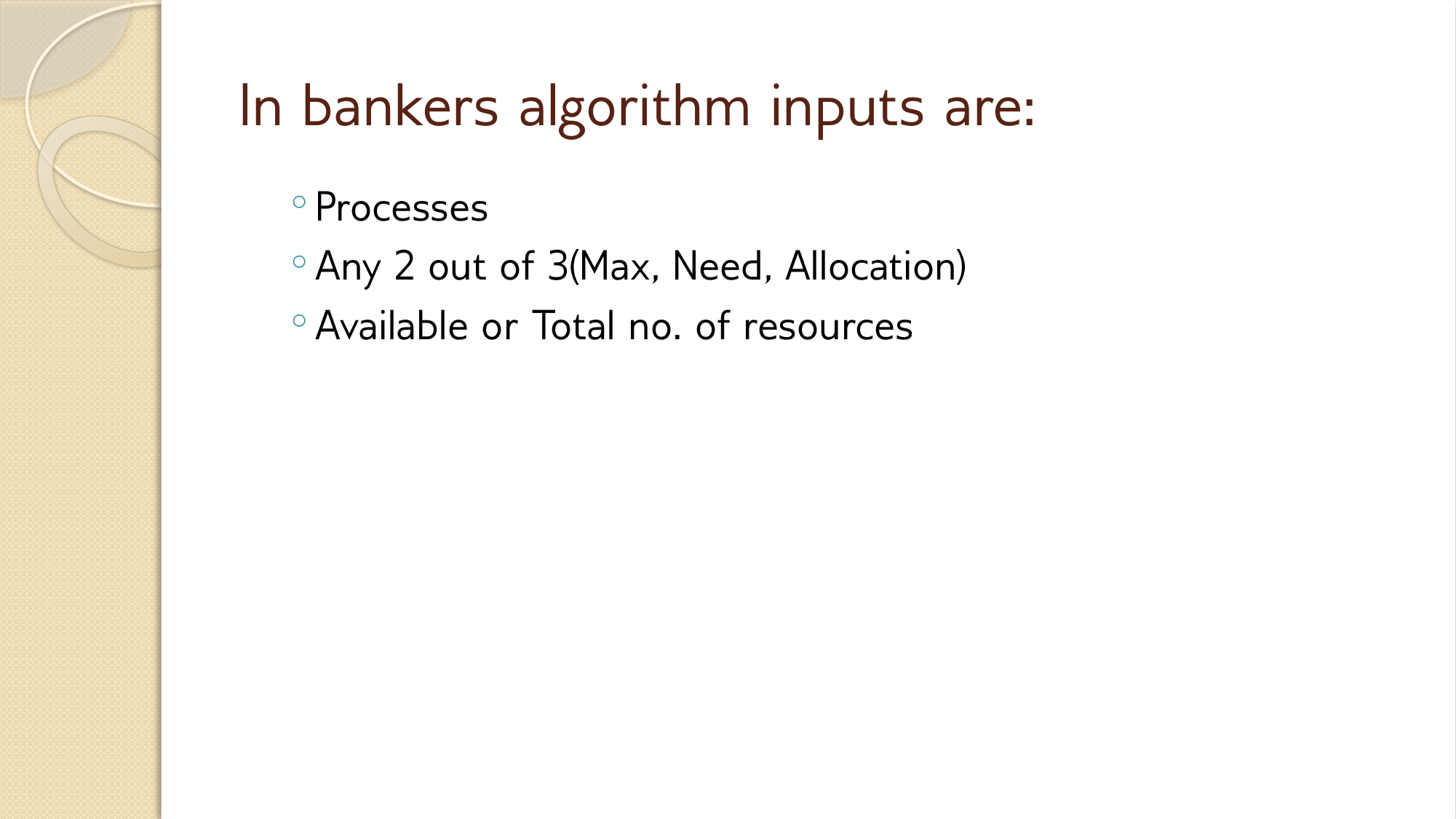

# In bankers algorithm inputs are:
Processes
Any 2 out of 3(Max, Need, Allocation)
Available or Total no. of resources